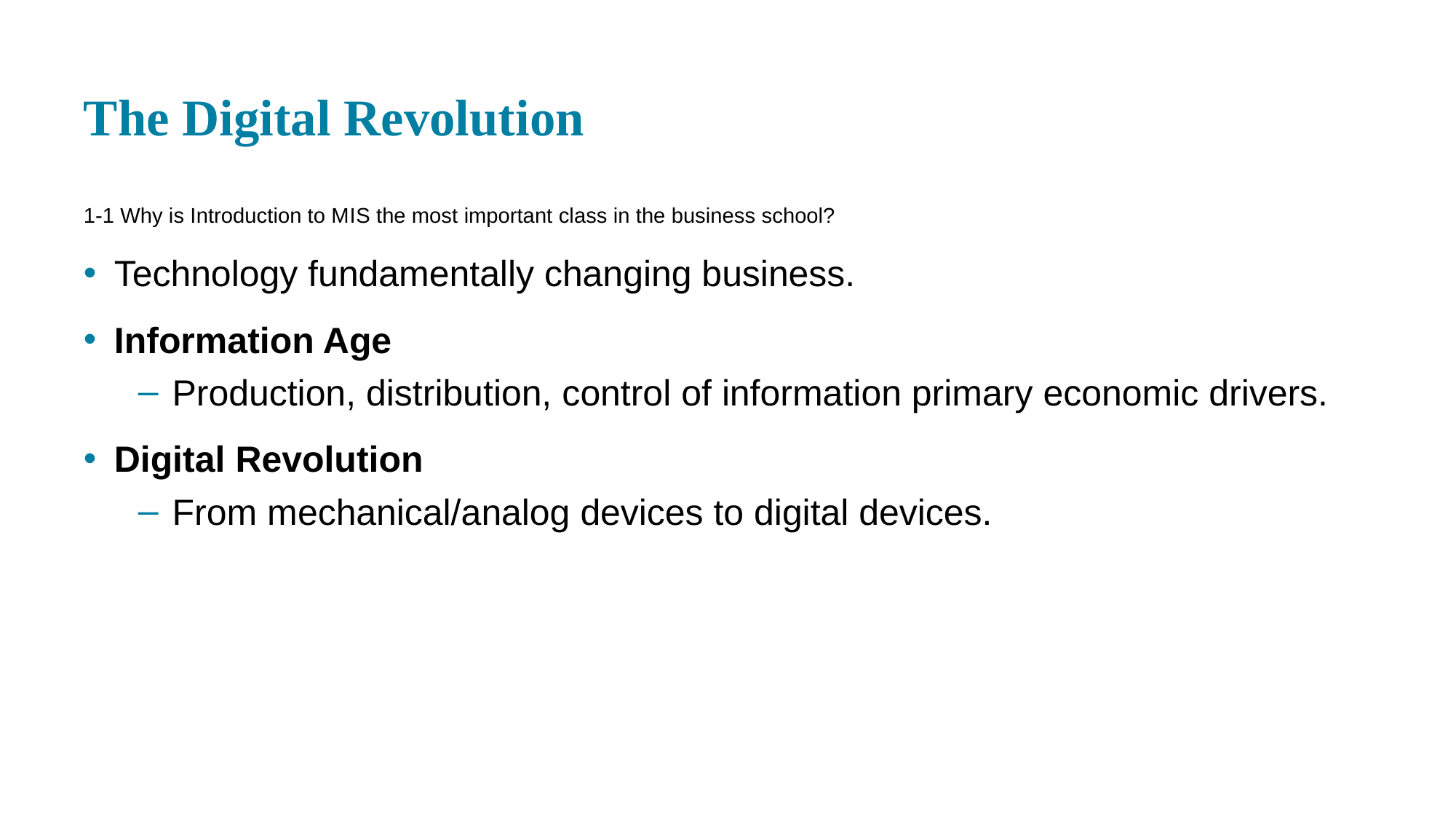

# The Digital Revolution
1-1 Why is Introduction to M I S the most important class in the business school?
Technology fundamentally changing business.
Information Age
Production, distribution, control of information primary economic drivers.
Digital Revolution
From mechanical/analog devices to digital devices.